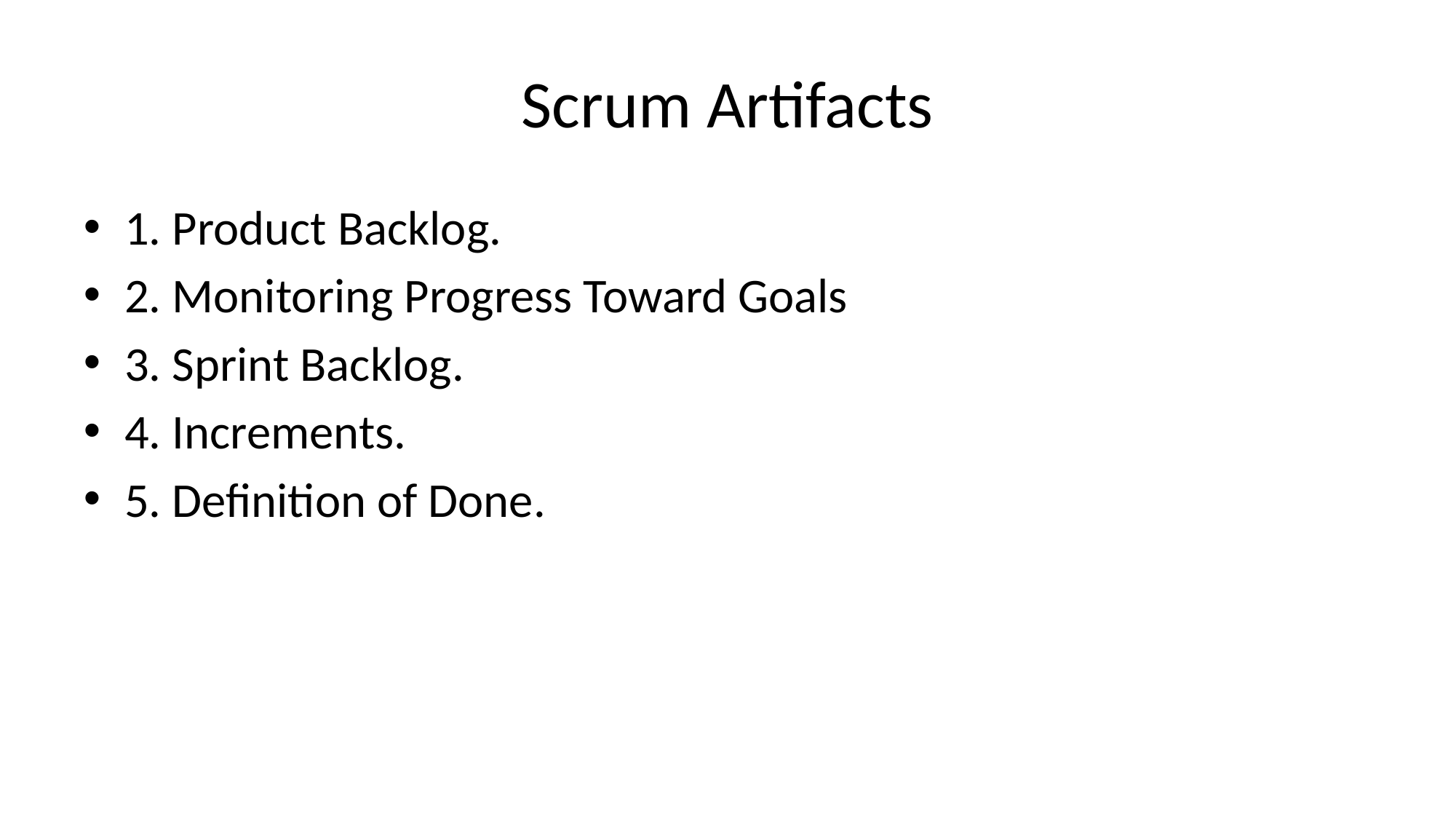

# Scrum Artifacts
1. Product Backlog.
2. Monitoring Progress Toward Goals
3. Sprint Backlog.
4. Increments.
5. Definition of Done.